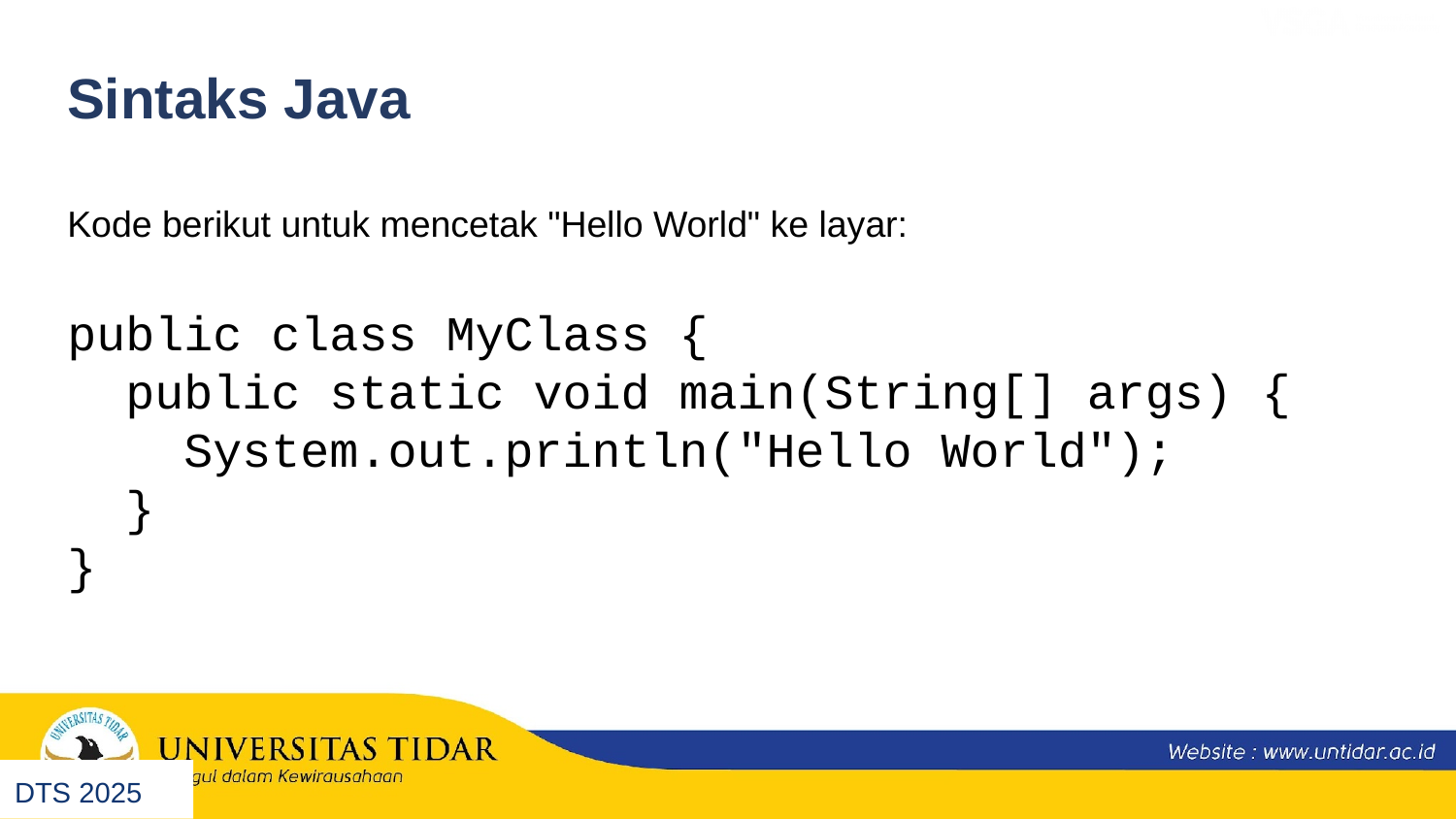

Sintaks Java
Kode berikut untuk mencetak "Hello World" ke layar:

public class MyClass {
  public static void main(String[] args) {
    System.out.println("Hello World");
  }
}
DTS 2025